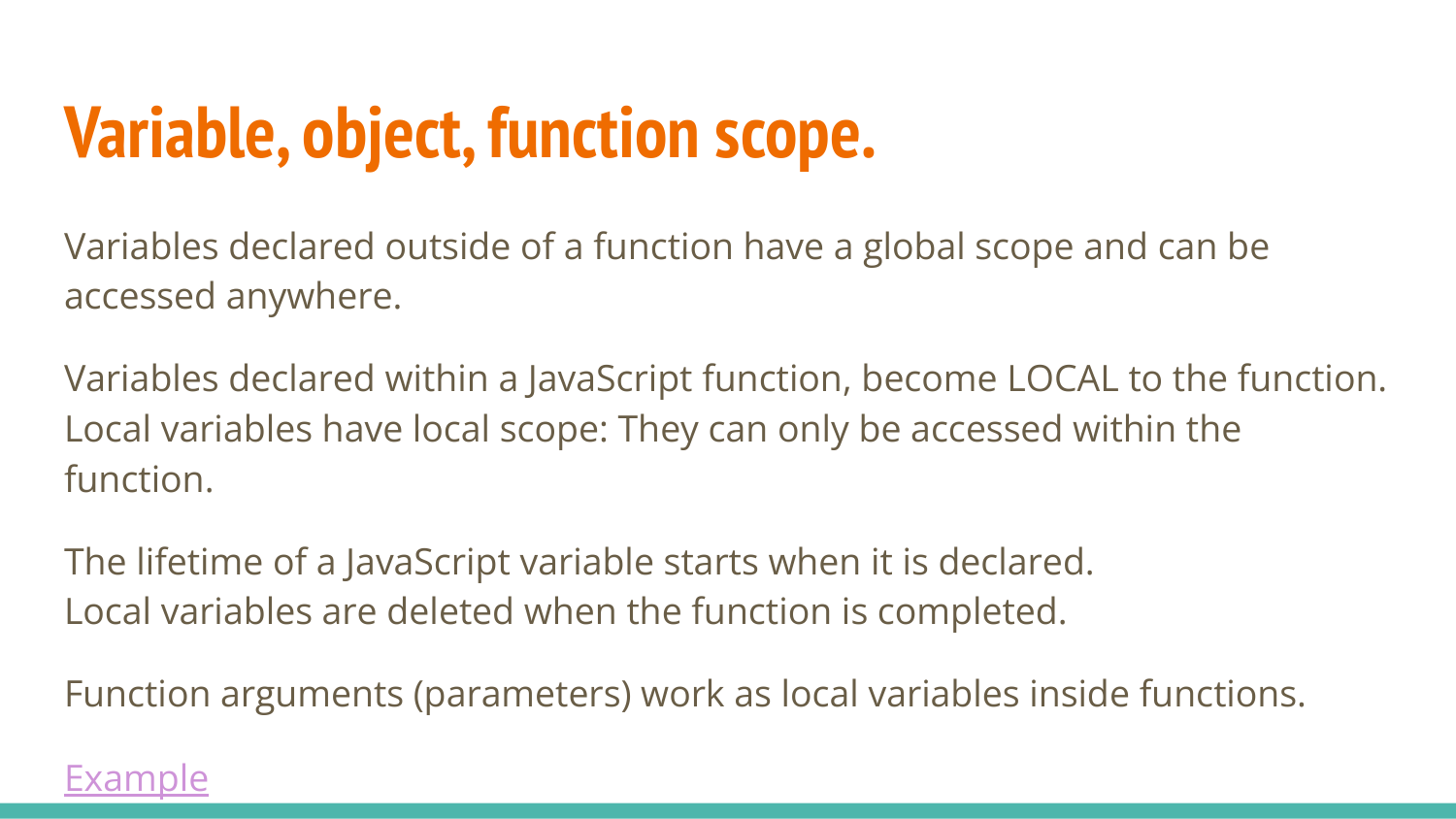

# Variable, object, function scope.
Variables declared outside of a function have a global scope and can be accessed anywhere.
Variables declared within a JavaScript function, become LOCAL to the function.
Local variables have local scope: They can only be accessed within the function.
The lifetime of a JavaScript variable starts when it is declared.
Local variables are deleted when the function is completed.
Function arguments (parameters) work as local variables inside functions.
Example